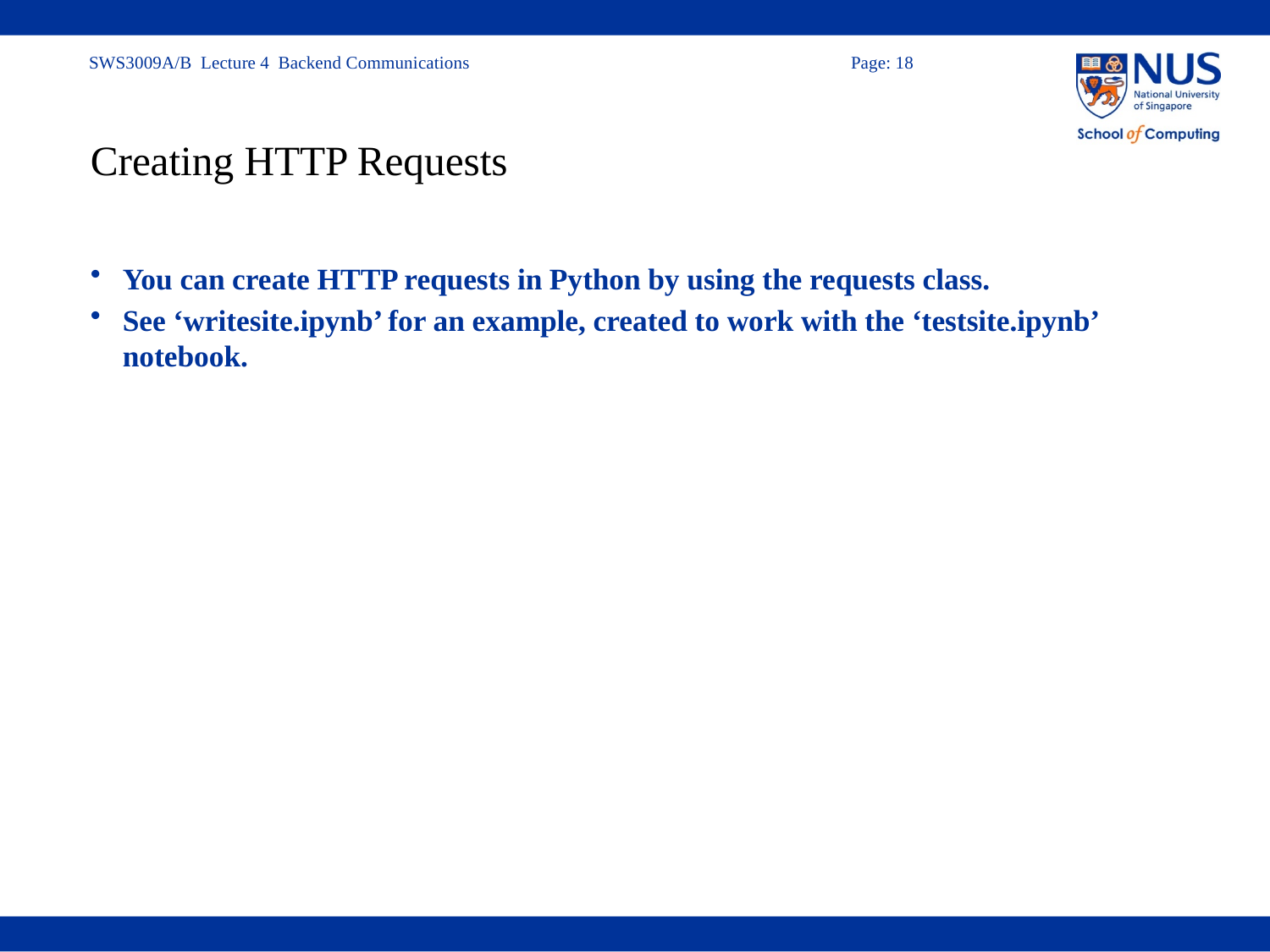

# Creating HTTP Requests
You can create HTTP requests in Python by using the requests class.
See ‘writesite.ipynb’ for an example, created to work with the ‘testsite.ipynb’ notebook.